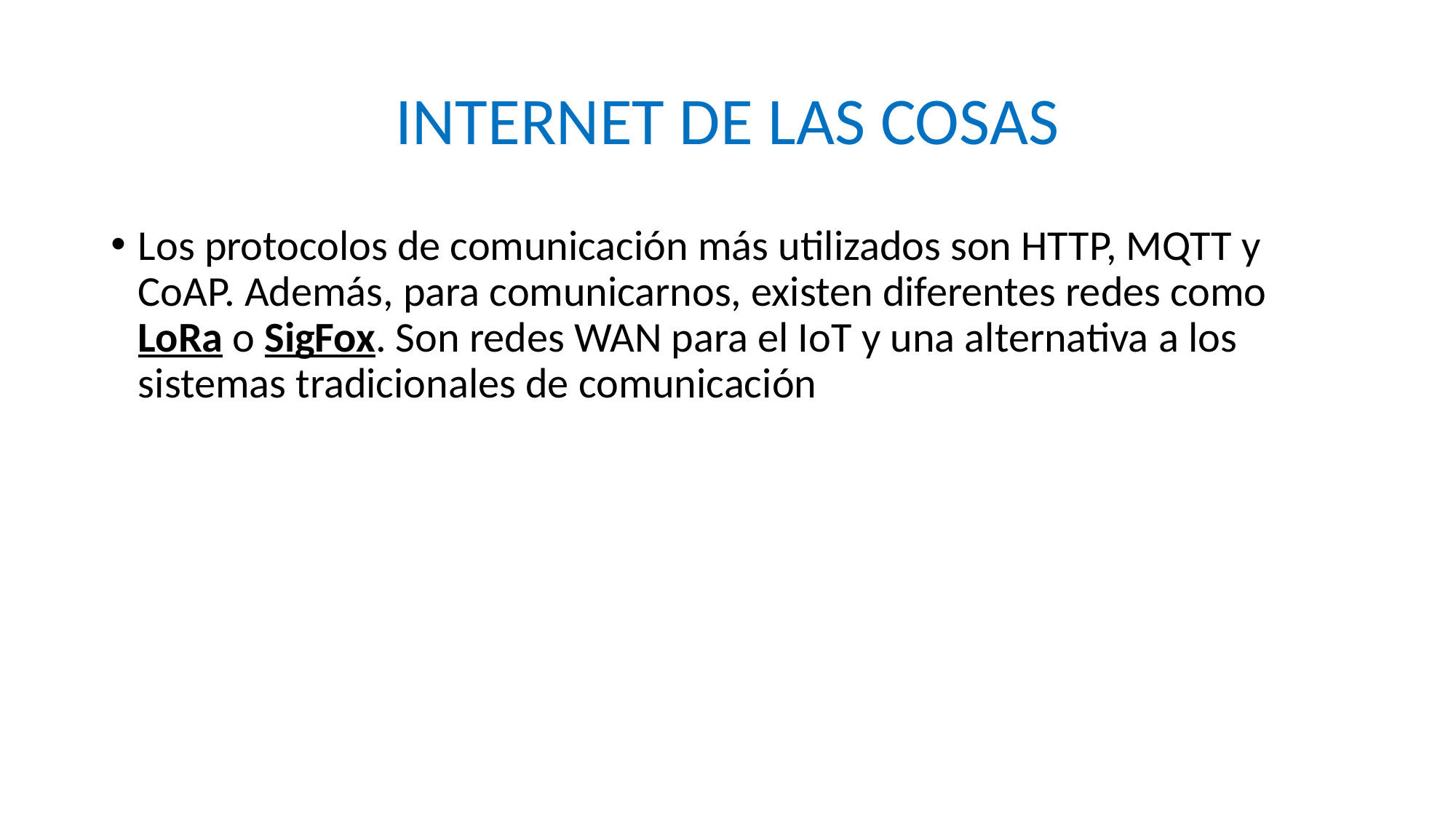

# INTERNET DE LAS COSAS
Los protocolos de comunicación más utilizados son HTTP, MQTT y CoAP. Además, para comunicarnos, existen diferentes redes como LoRa o SigFox. Son redes WAN para el IoT y una alternativa a los sistemas tradicionales de comunicación